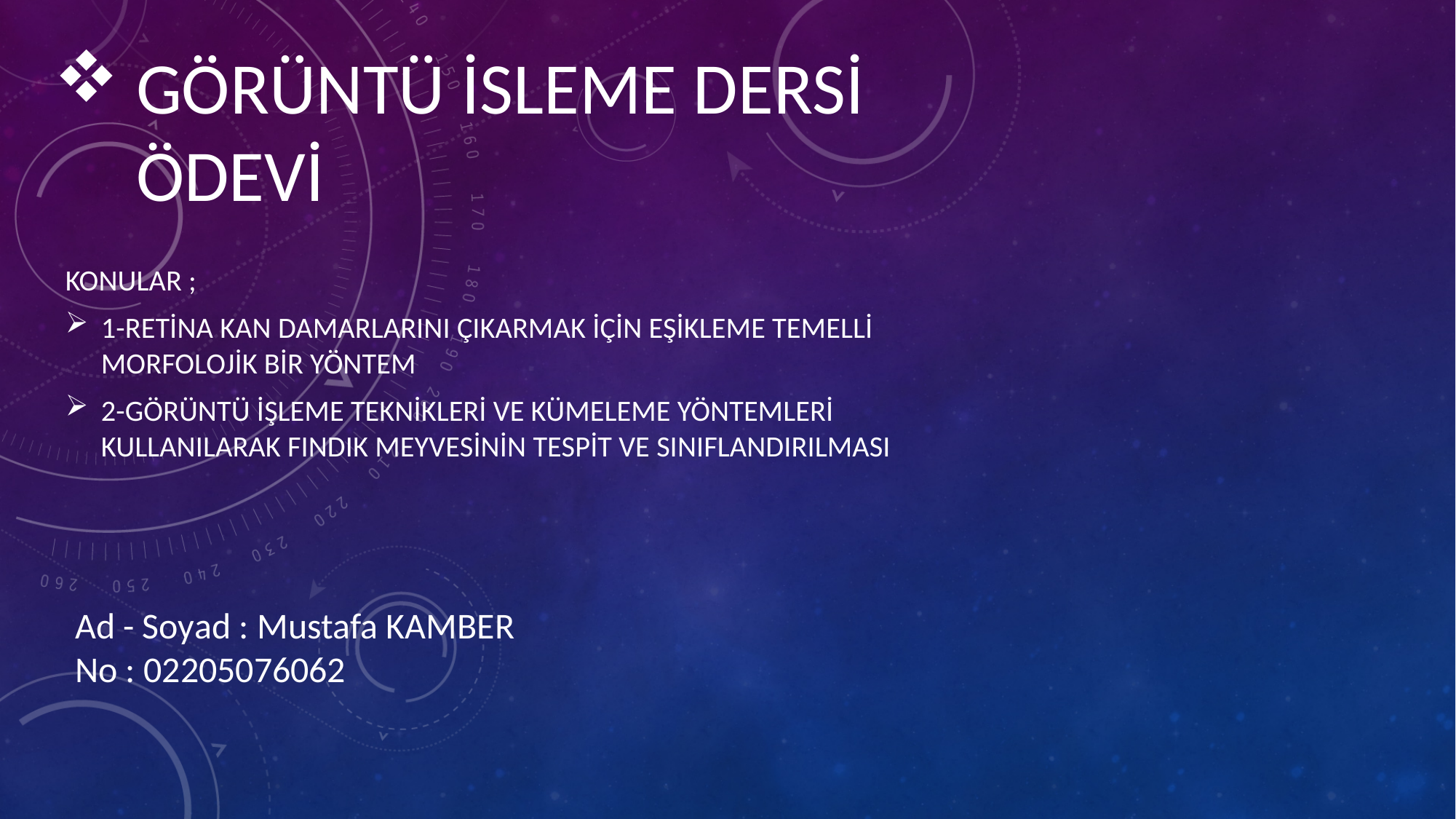

# Görüntü isleme dersi ödevi
Konular ;
1-Retina kan damarlarını çıkarmak için eşikleme temelli morfolojik bir yöntem
2-Görüntü işleme teknikleri ve kümeleme yöntemleri kullanılarak fındık meyvesinin tespit ve sınıflandırılması
Ad - Soyad : Mustafa KAMBER
No : 02205076062